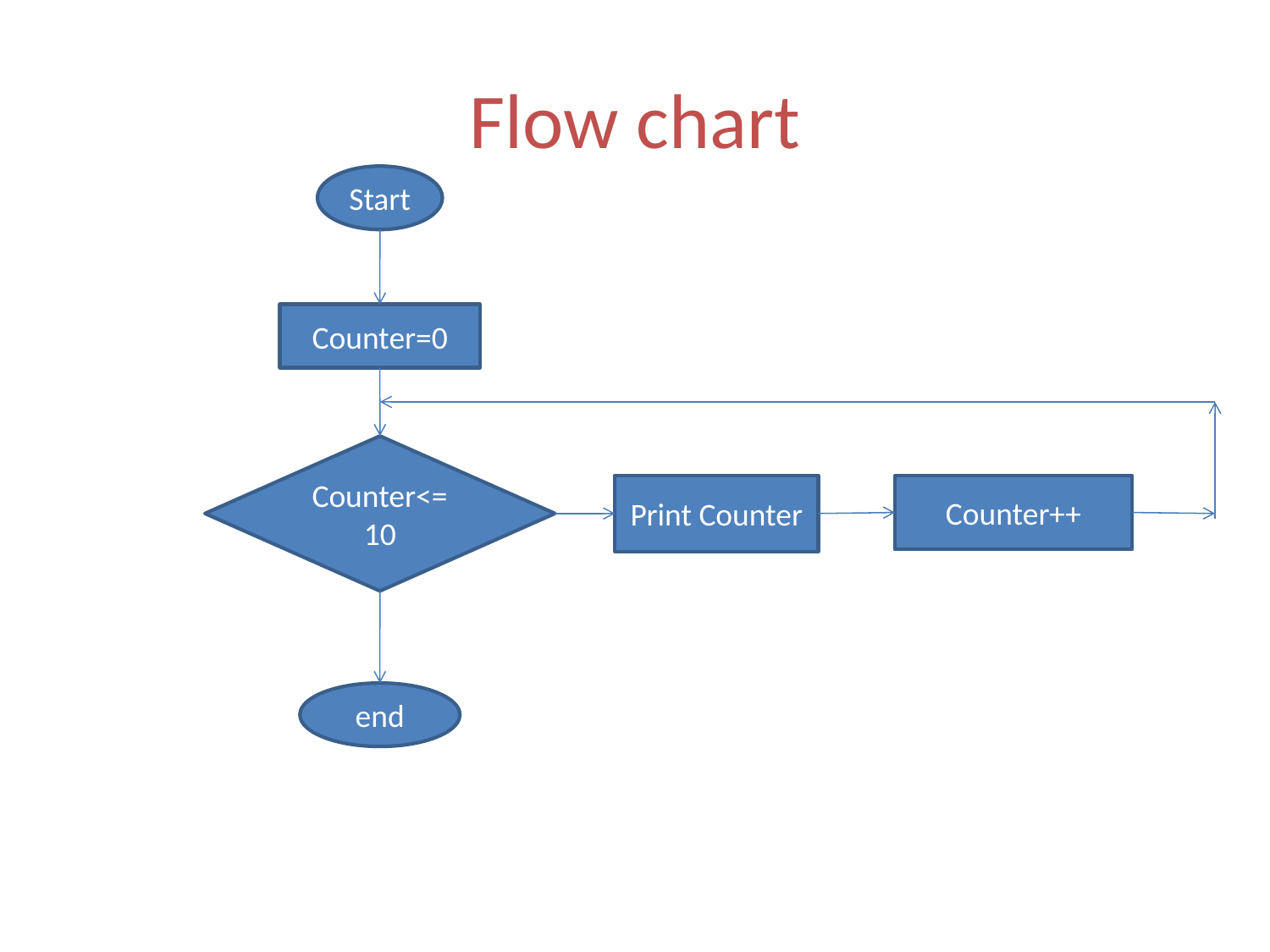

# Flow chart
Start
Counter=0
Counter<=10
Counter++
Print Counter
end